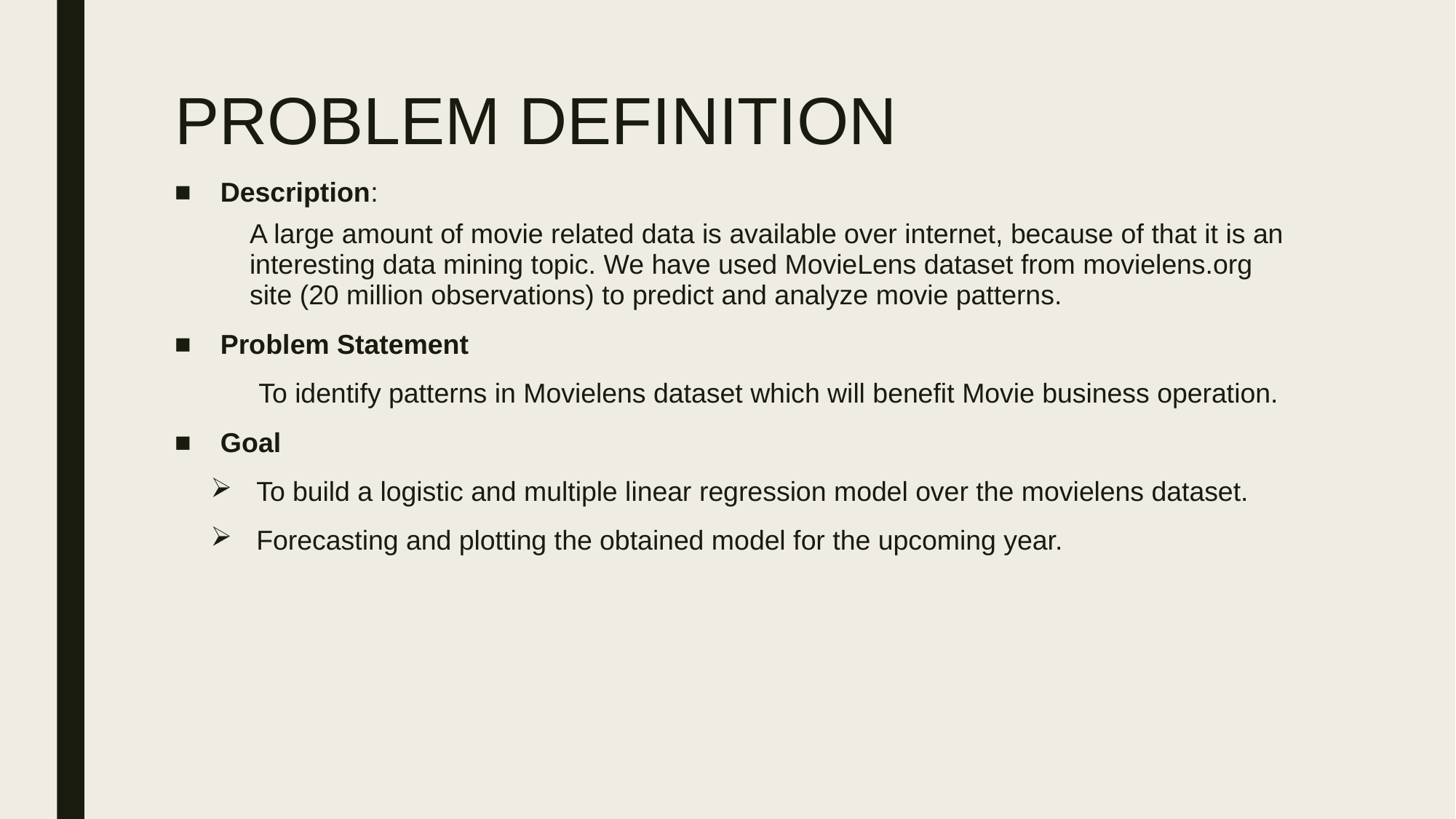

# PROBLEM DEFINITION
Description:
A large amount of movie related data is available over internet, because of that it is an interesting data mining topic. We have used MovieLens dataset from movielens.org site (20 million observations) to predict and analyze movie patterns.
Problem Statement
           To identify patterns in Movielens dataset which will benefit Movie business operation.
Goal
To build a logistic and multiple linear regression model over the movielens dataset.
Forecasting and plotting the obtained model for the upcoming year.